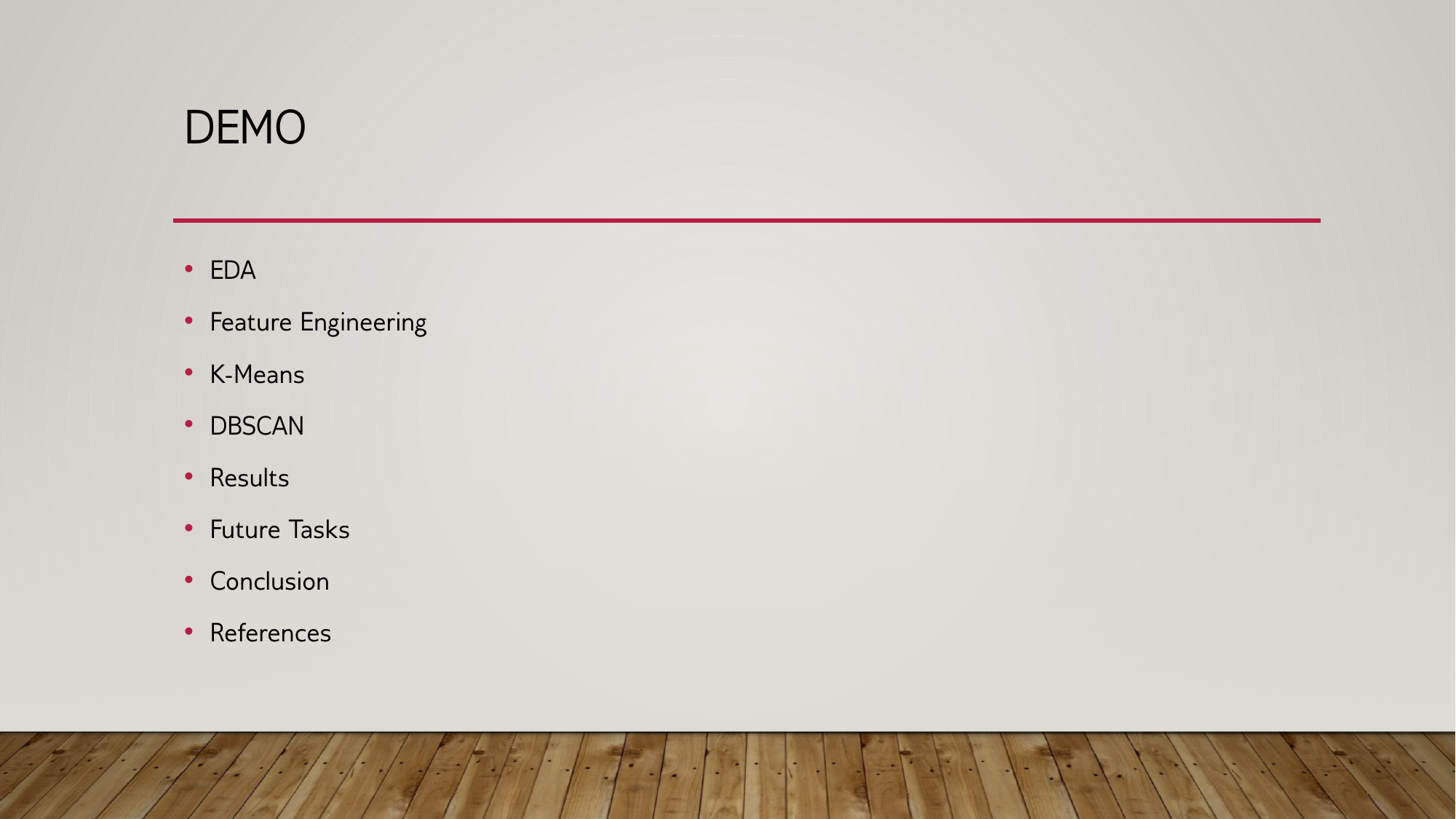

# DEMO
EDA
Feature Engineering
K-Means
DBSCAN
Results
Future Tasks
Conclusion
References